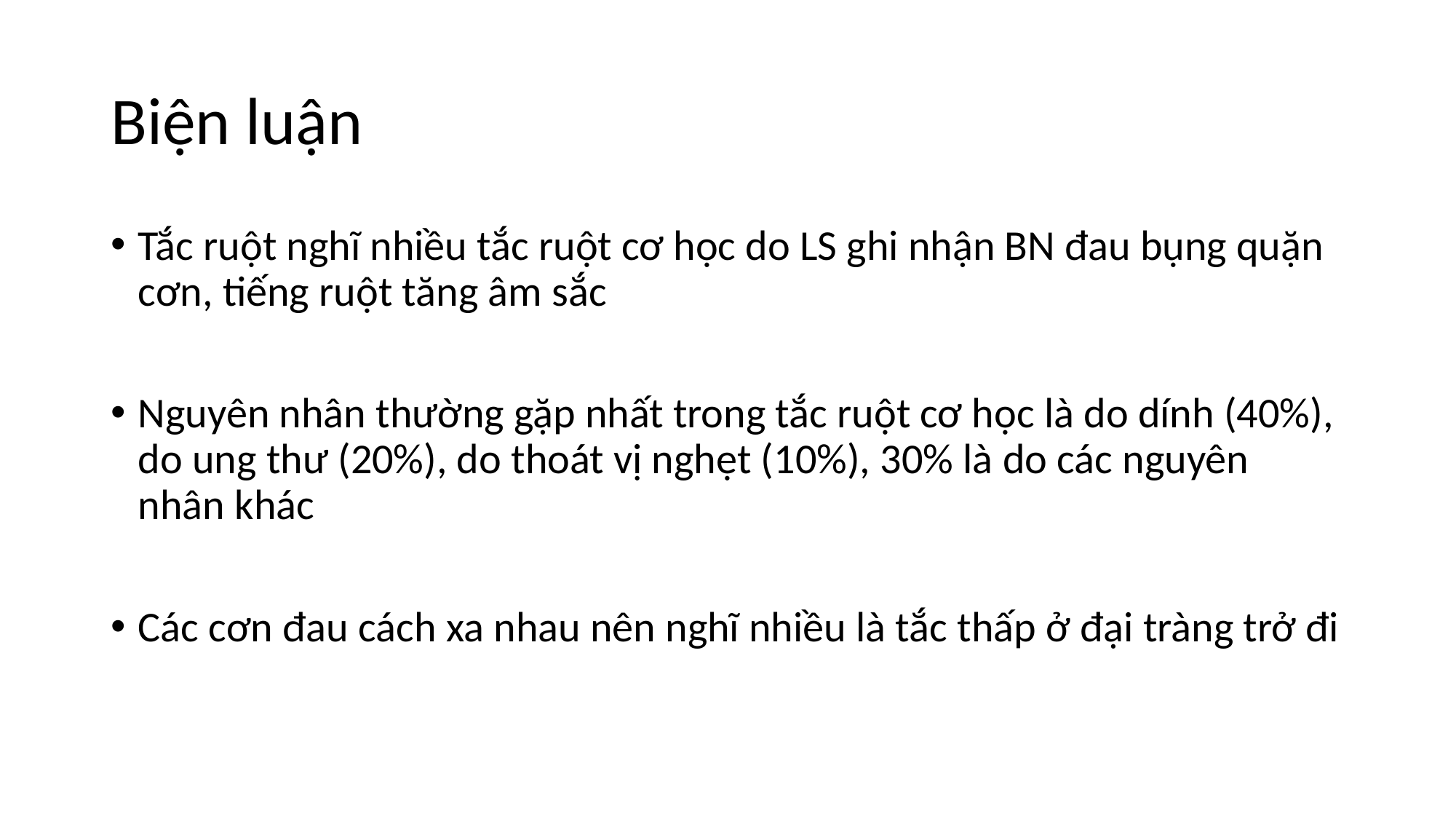

# Biện luận
Tắc ruột nghĩ nhiều tắc ruột cơ học do LS ghi nhận BN đau bụng quặn cơn, tiếng ruột tăng âm sắc

Nguyên nhân thường gặp nhất trong tắc ruột cơ học là do dính (40%), do ung thư (20%), do thoát vị nghẹt (10%), 30% là do các nguyên nhân khác

Các cơn đau cách xa nhau nên nghĩ nhiều là tắc thấp ở đại tràng trở đi